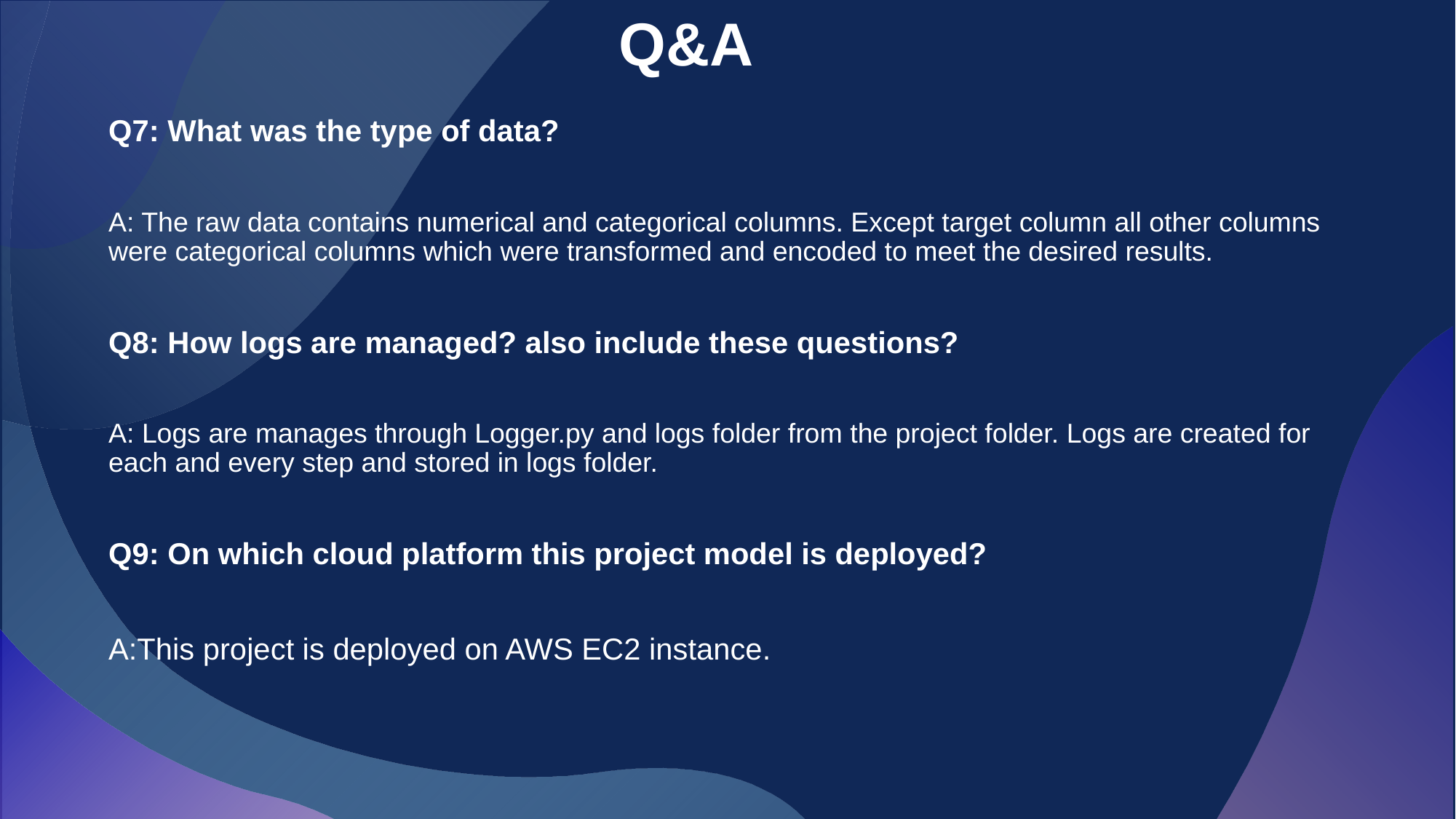

Q&A
Q7: What was the type of data?

A: The raw data contains numerical and categorical columns. Except target column all other columns were categorical columns which were transformed and encoded to meet the desired results.

Q8: How logs are managed? also include these questions?

A: Logs are manages through Logger.py and logs folder from the project folder. Logs are created for each and every step and stored in logs folder.

Q9: On which cloud platform this project model is deployed?

A:This project is deployed on AWS EC2 instance.